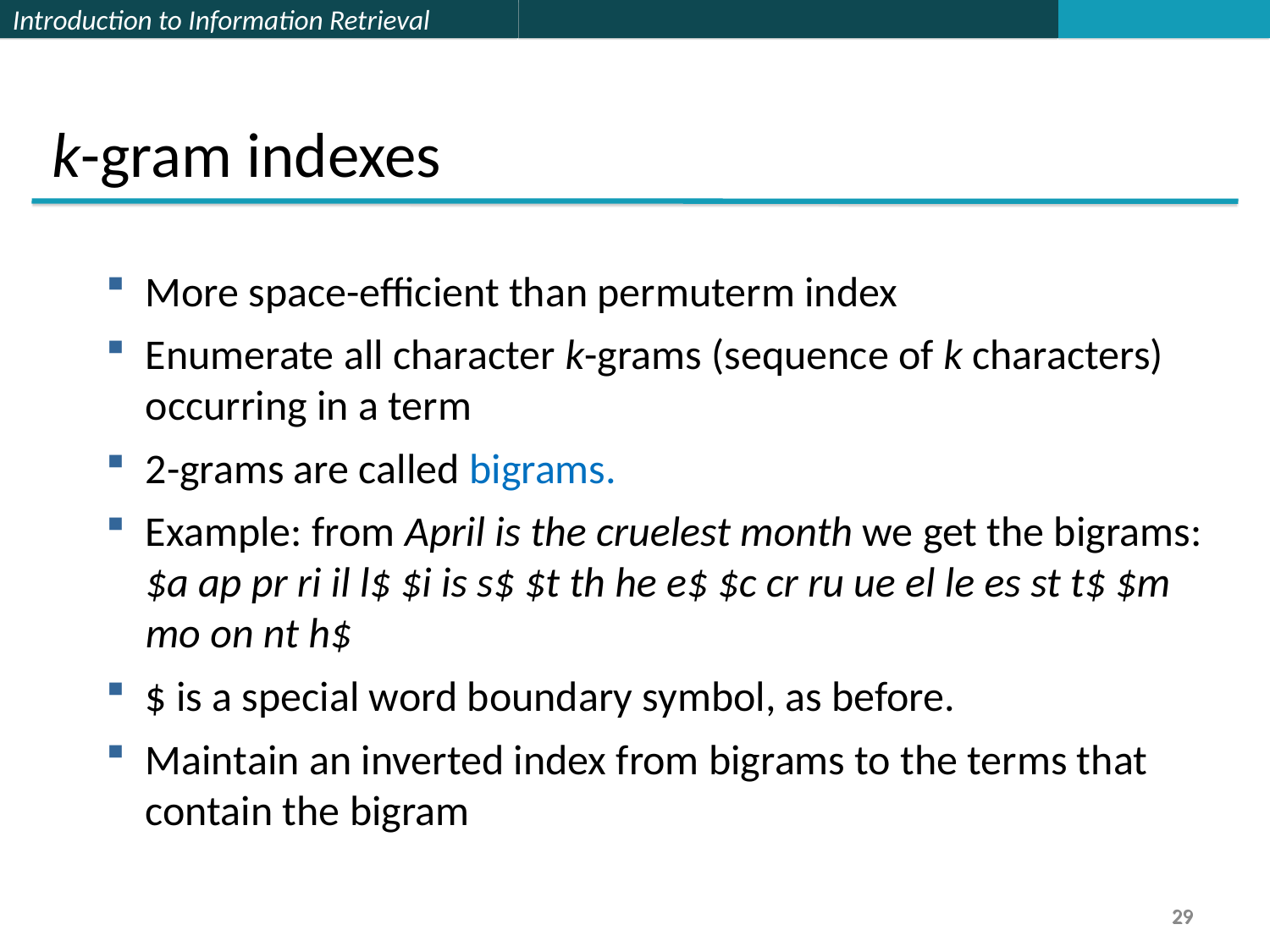

k-gram indexes
More space-efficient than permuterm index
Enumerate all character k-grams (sequence of k characters) occurring in a term
2-grams are called bigrams.
Example: from April is the cruelest month we get the bigrams: $a ap pr ri il l$ $i is s$ $t th he e$ $c cr ru ue el le es st t$ $m mo on nt h$
$ is a special word boundary symbol, as before.
Maintain an inverted index from bigrams to the terms that contain the bigram
29
29